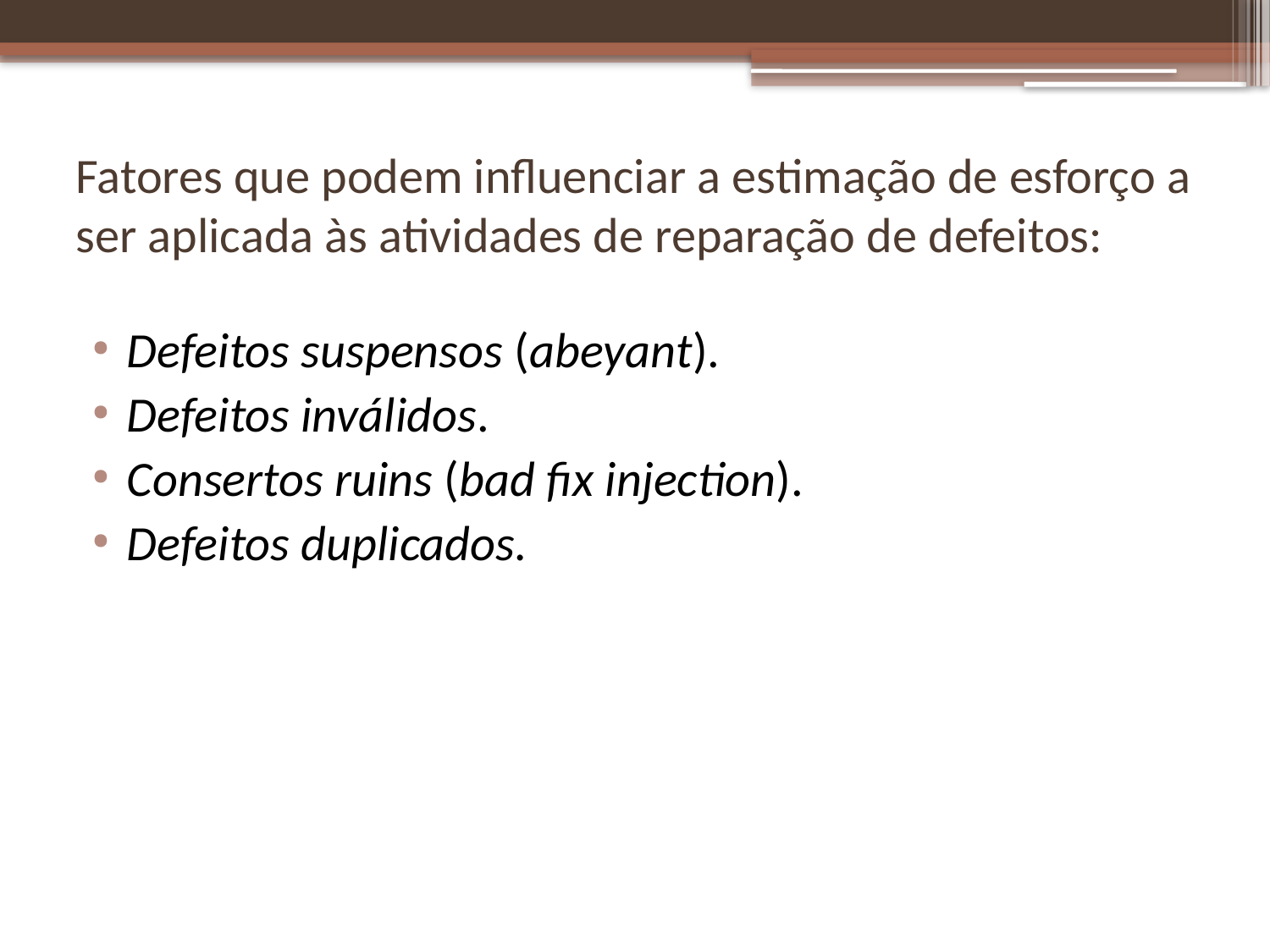

# Fatores que podem influenciar a estimação de esforço a ser aplicada às atividades de reparação de defeitos:
Defeitos suspensos (abeyant).
Defeitos inválidos.
Consertos ruins (bad fix injection).
Defeitos duplicados.